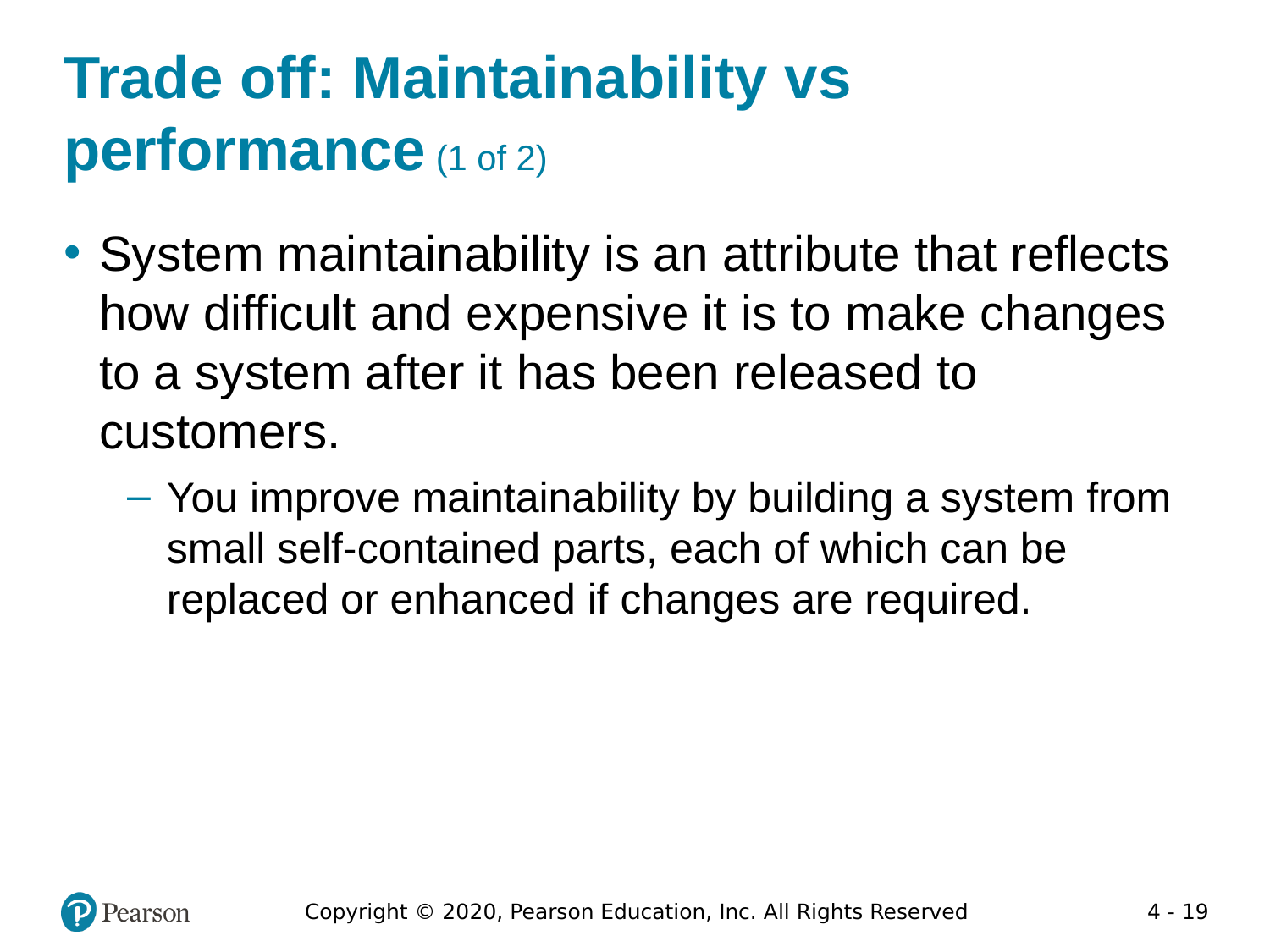

# Trade off: Maintainability vs performance (1 of 2)
System maintainability is an attribute that reflects how difficult and expensive it is to make changes to a system after it has been released to customers.
You improve maintainability by building a system from small self-contained parts, each of which can be replaced or enhanced if changes are required.